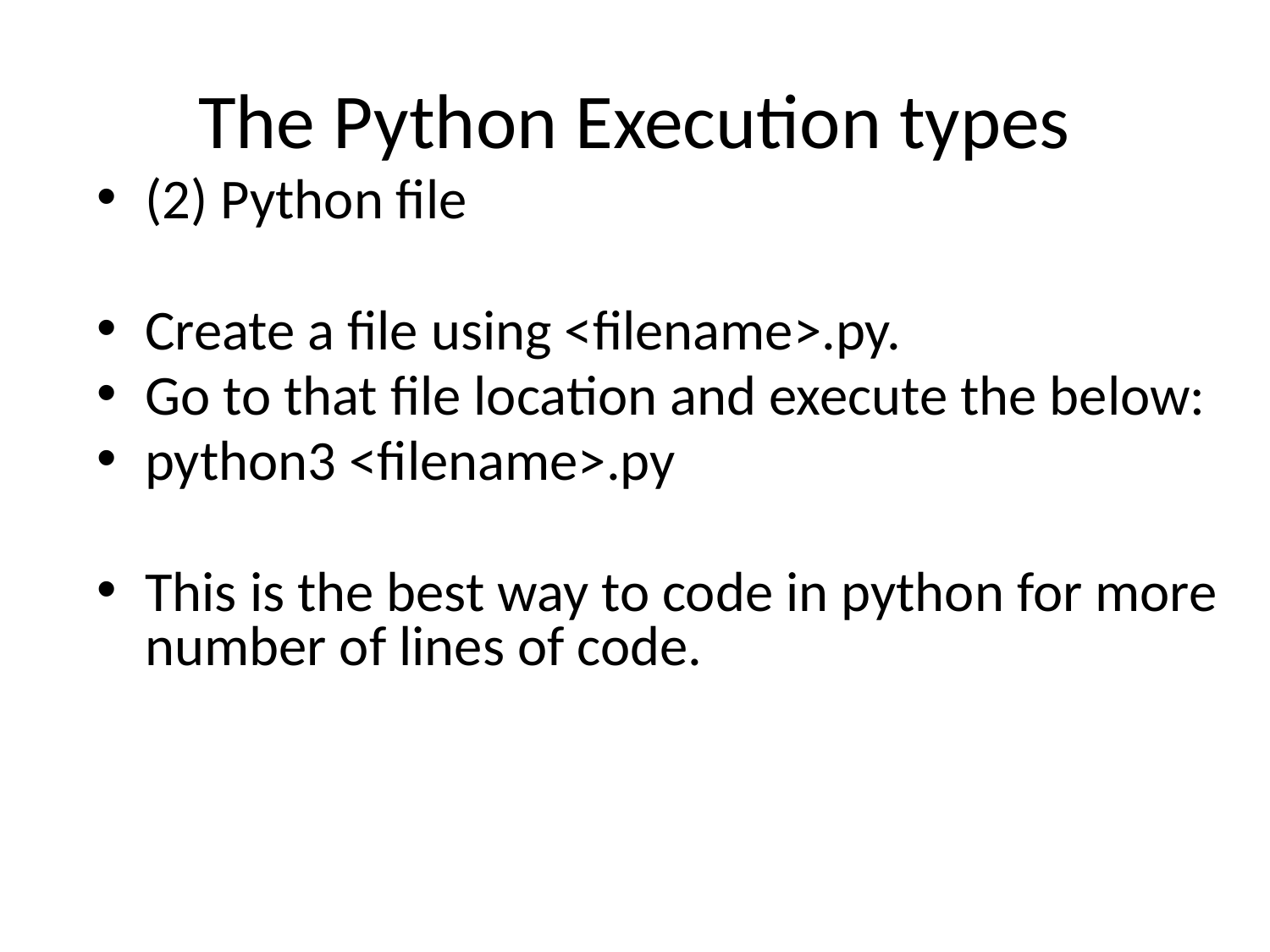

# The Python Execution types
(2) Python file

Create a file using <filename>.py.
Go to that file location and execute the below:
python3 <filename>.py

This is the best way to code in python for more number of lines of code.